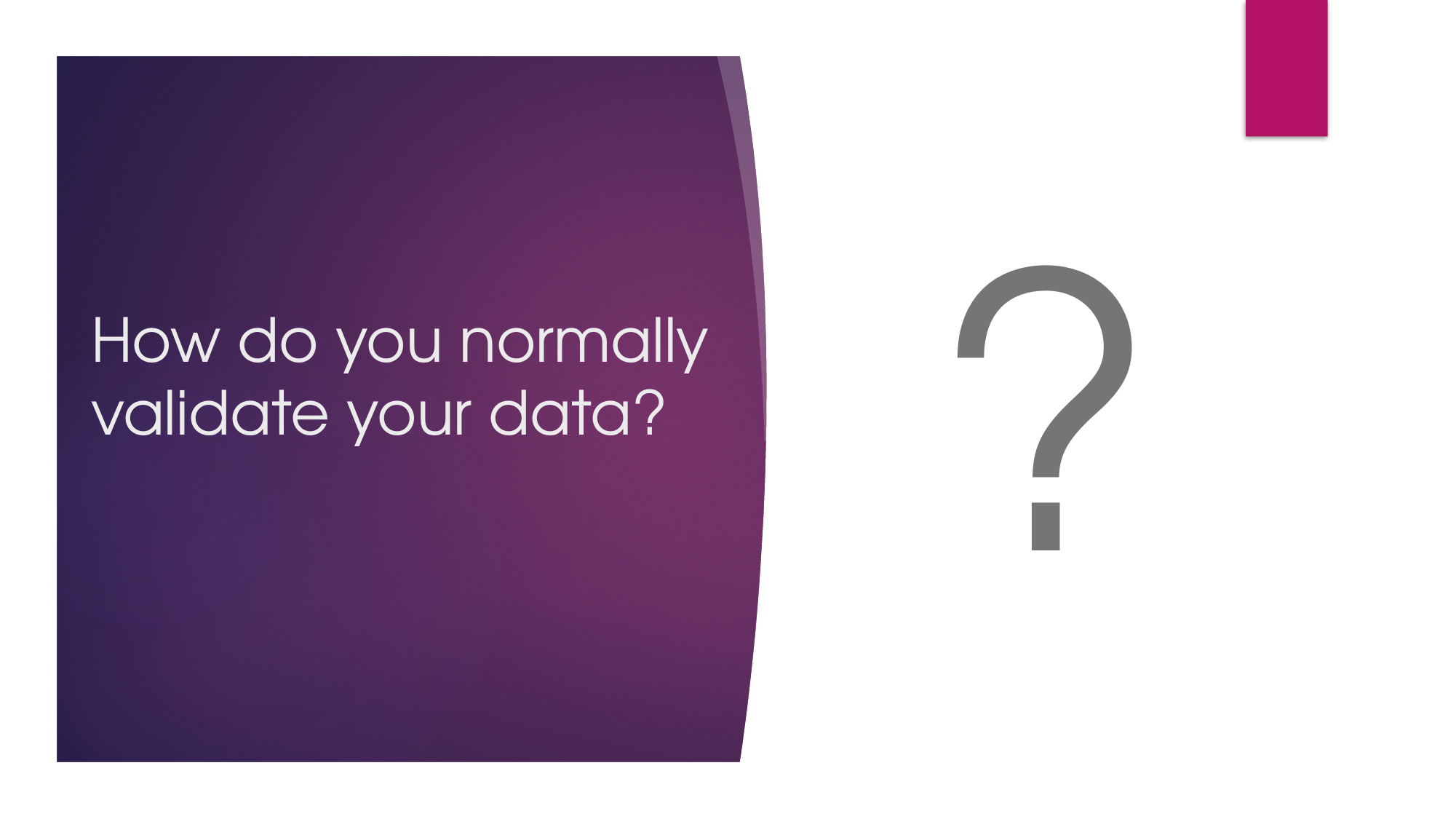

# How do you normally validate your data?
?